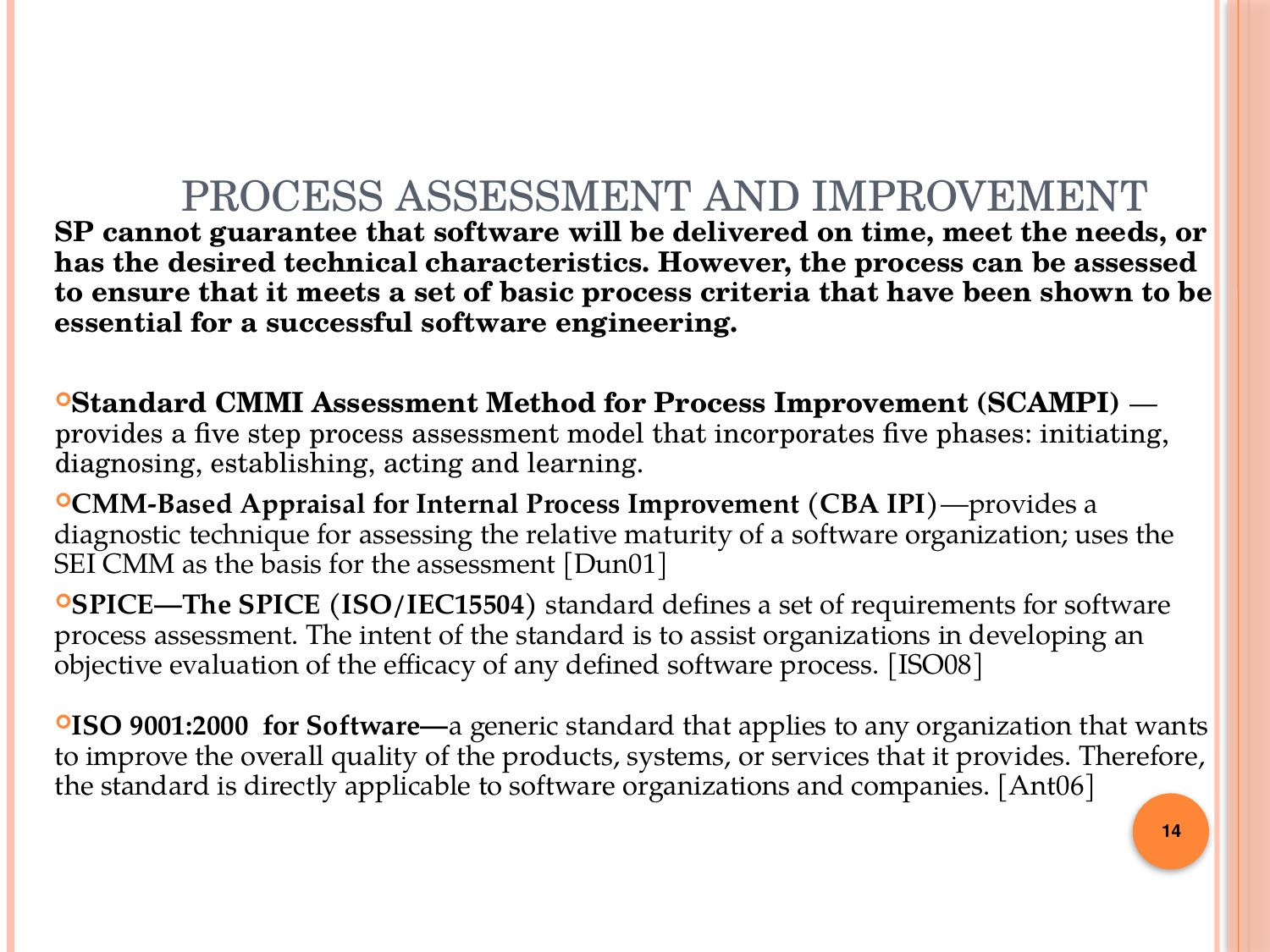

# Process Assessment and Improvement
SP cannot guarantee that software will be delivered on time, meet the needs, or has the desired technical characteristics. However, the process can be assessed to ensure that it meets a set of basic process criteria that have been shown to be essential for a successful software engineering.

Standard CMMI Assessment Method for Process Improvement (SCAMPI) — provides a five step process assessment model that incorporates five phases: initiating, diagnosing, establishing, acting and learning.
CMM-Based Appraisal for Internal Process Improvement (CBA IPI)—provides a diagnostic technique for assessing the relative maturity of a software organization; uses the SEI CMM as the basis for the assessment [Dun01]
SPICE—The SPICE (ISO/IEC15504) standard defines a set of requirements for software process assessment. The intent of the standard is to assist organizations in developing an objective evaluation of the efficacy of any defined software process. [ISO08]
ISO 9001:2000  for Software—a generic standard that applies to any organization that wants to improve the overall quality of the products, systems, or services that it provides. Therefore, the standard is directly applicable to software organizations and companies. [Ant06]
14